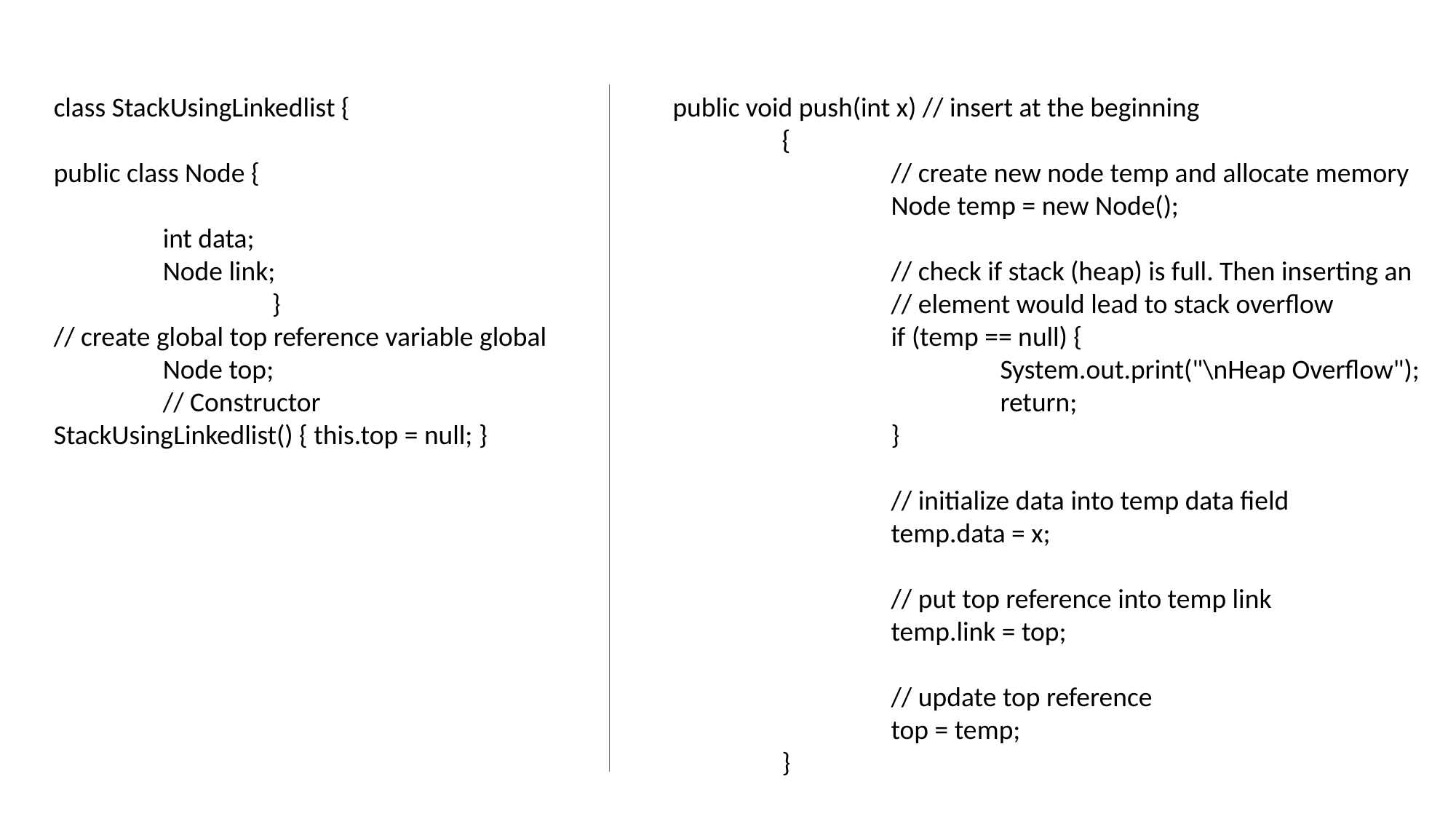

class StackUsingLinkedlist {

public class Node {

	int data;
	Node link;
		}
// create global top reference variable global
	Node top;
	// Constructor
StackUsingLinkedlist() { this.top = null; }

public void push(int x) // insert at the beginning
	{
		// create new node temp and allocate memory
		Node temp = new Node();

		// check if stack (heap) is full. Then inserting an
		// element would lead to stack overflow
		if (temp == null) {
			System.out.print("\nHeap Overflow");
			return;
		}

		// initialize data into temp data field
		temp.data = x;

		// put top reference into temp link
		temp.link = top;

		// update top reference
		top = temp;
	}